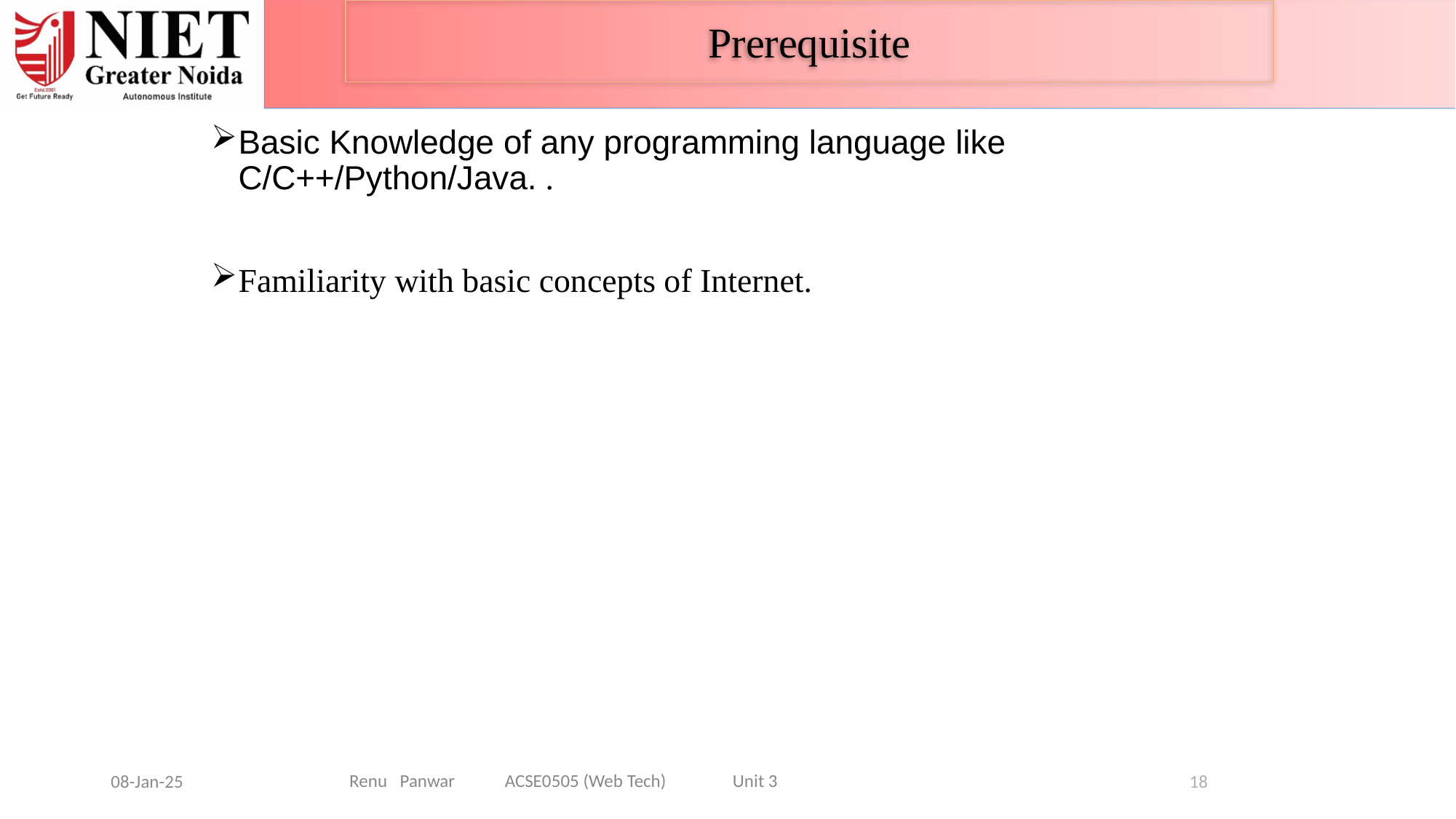

Prerequisite
Basic Knowledge of any programming language like C/C++/Python/Java. .

Familiarity with basic concepts of Internet.

Renu   Panwar            ACSE0505 (Web Tech)                Unit 3
08-Jan-25
18